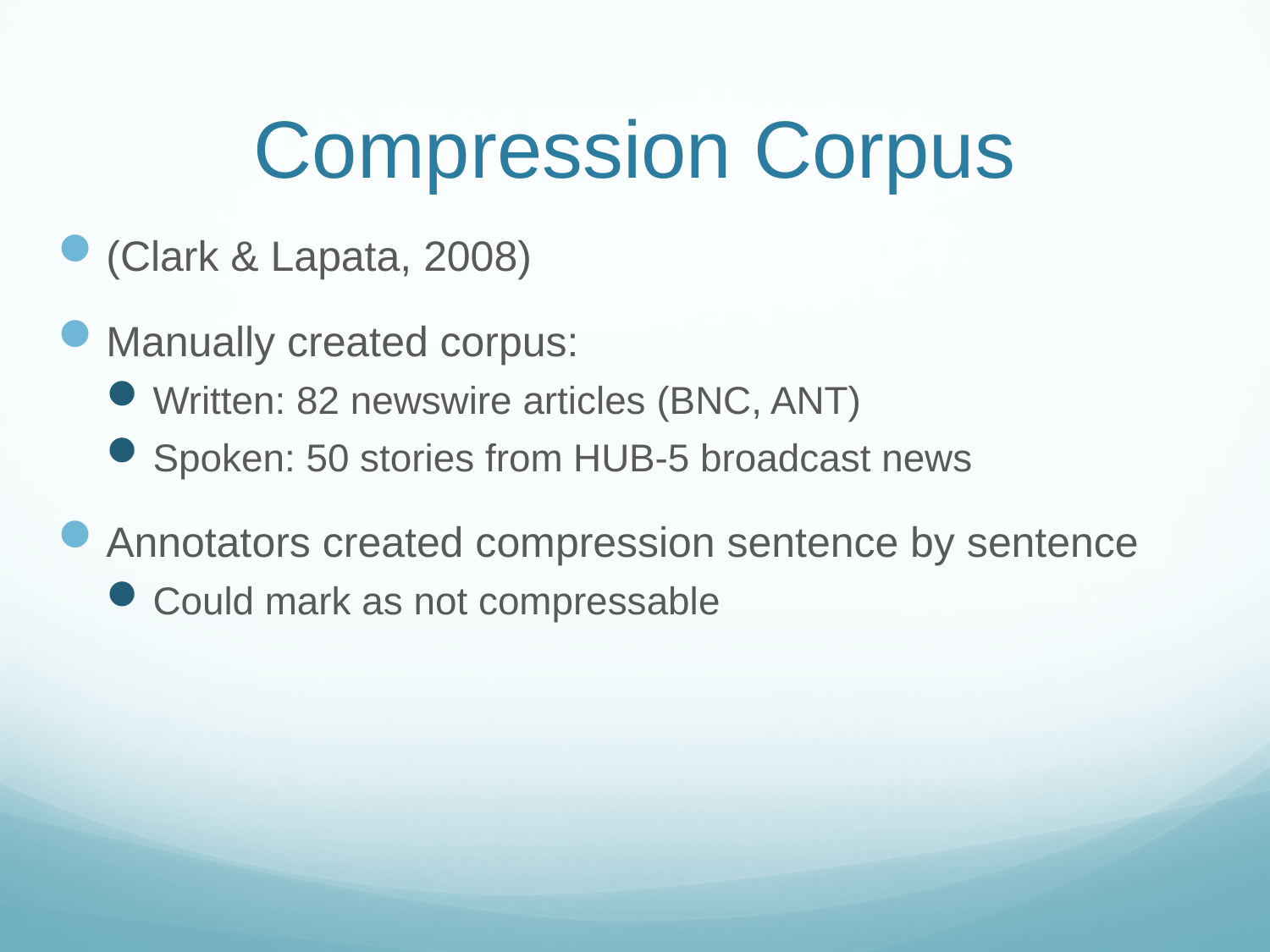

# Compression Corpus
(Clark & Lapata, 2008)
Manually created corpus:
Written: 82 newswire articles (BNC, ANT)
Spoken: 50 stories from HUB-5 broadcast news
Annotators created compression sentence by sentence
Could mark as not compressable